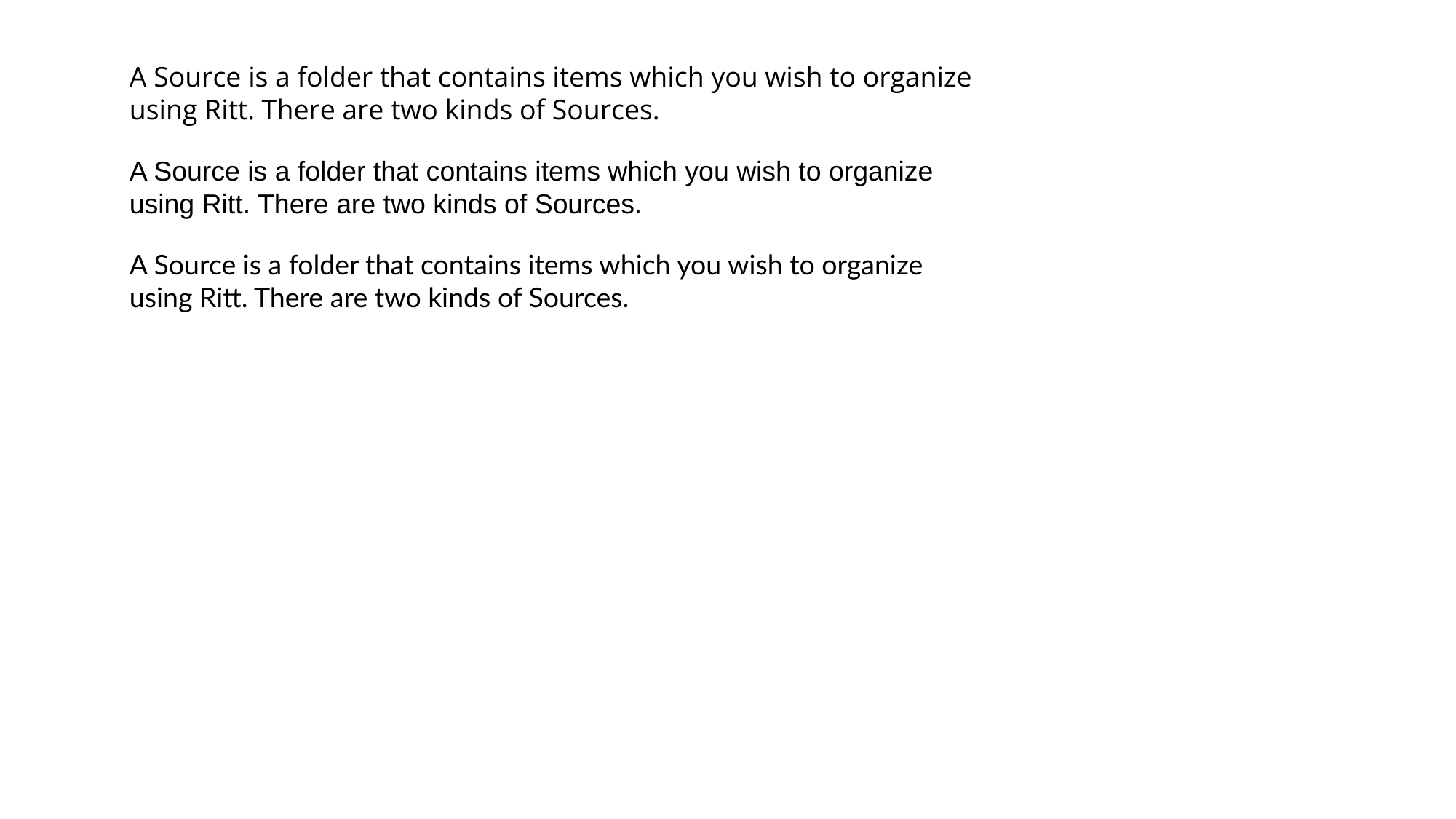

A Source is a folder that contains items which you wish to organize using Ritt. There are two kinds of Sources.
A Source is a folder that contains items which you wish to organize using Ritt. There are two kinds of Sources.
A Source is a folder that contains items which you wish to organize using Ritt. There are two kinds of Sources.